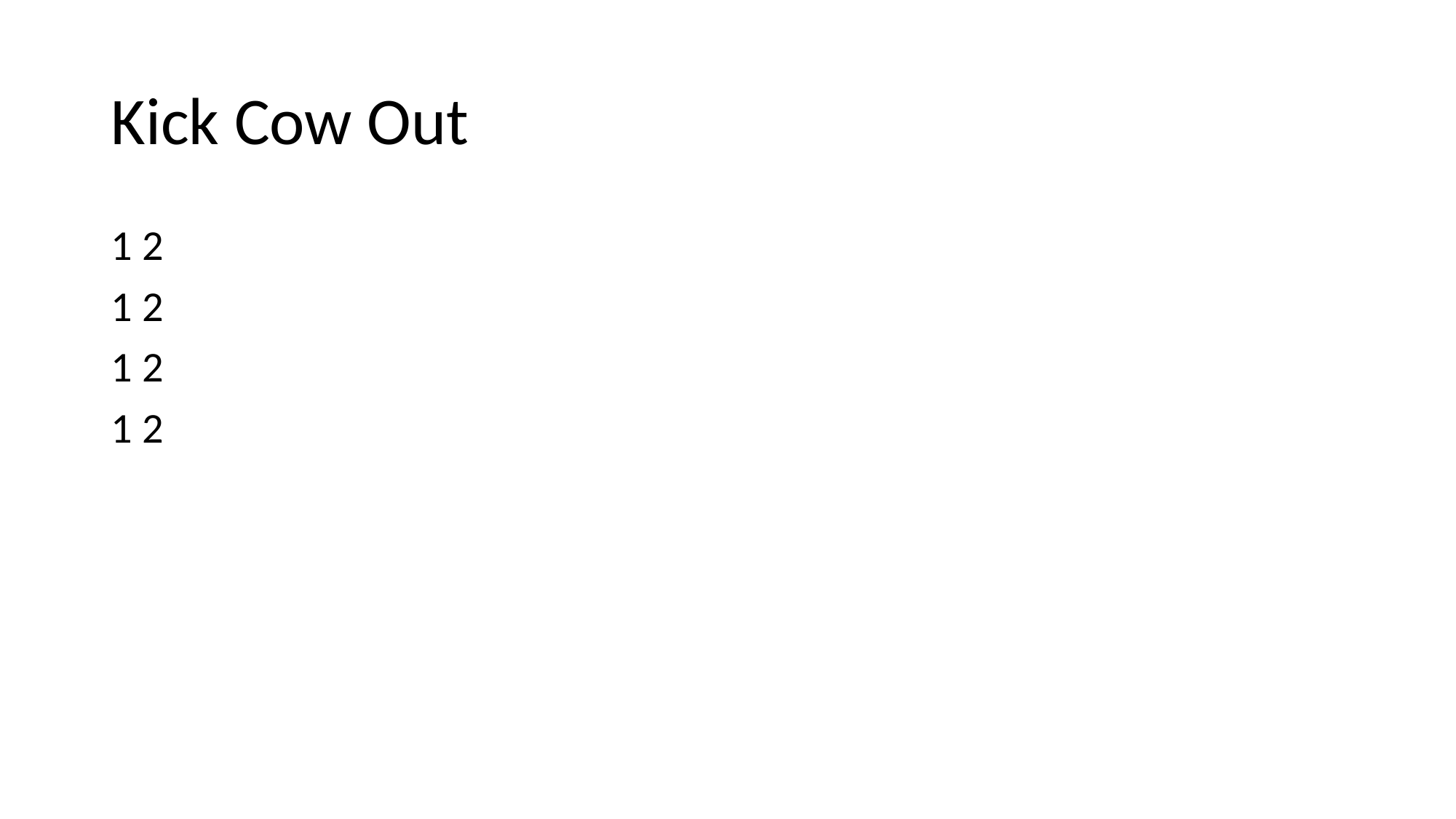

# Kick Cow Out
1 2
1 2
1 2
1 2